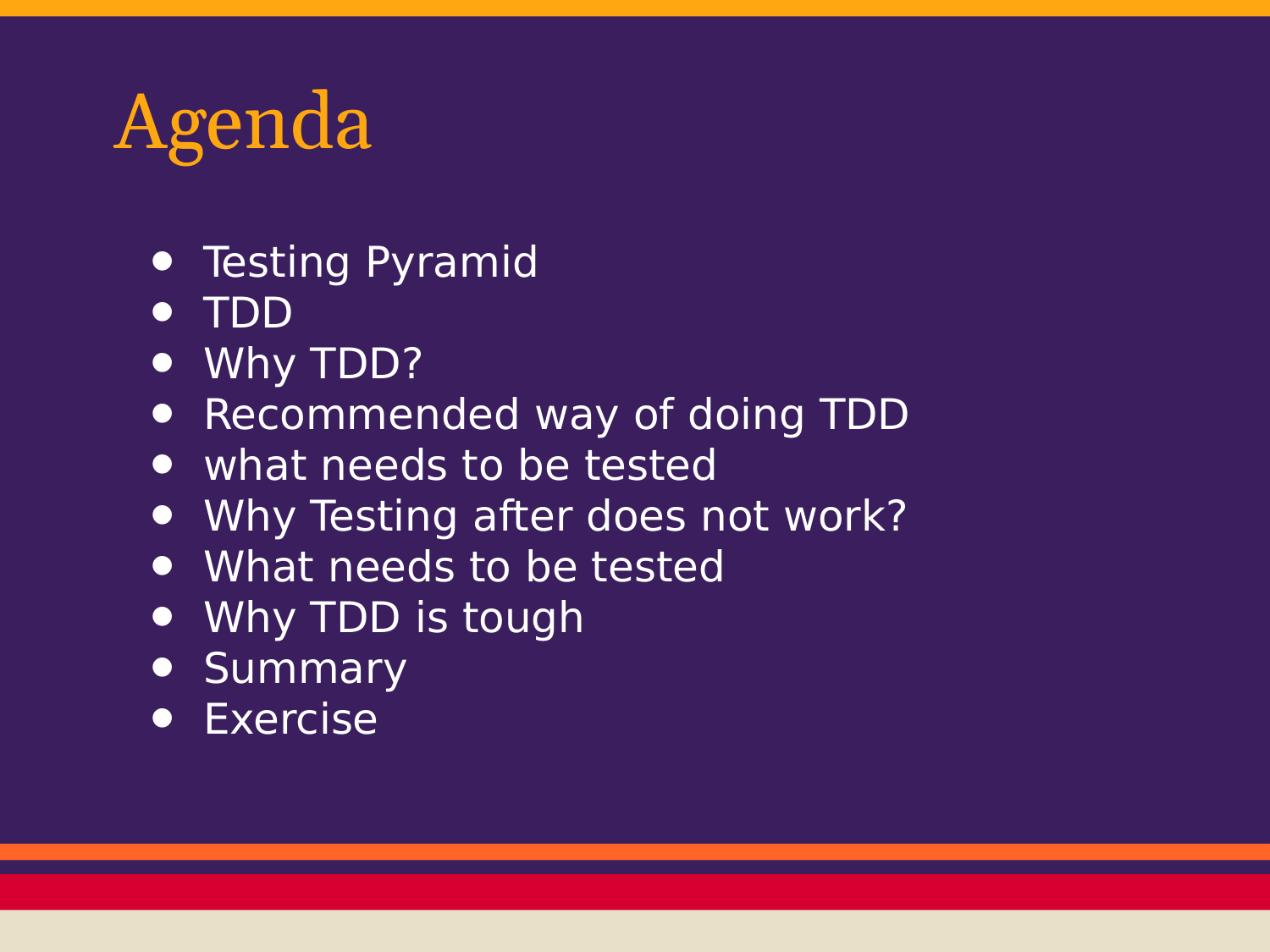

# Agenda
Testing Pyramid
TDD
Why TDD?
Recommended way of doing TDD
what needs to be tested
Why Testing after does not work?
What needs to be tested
Why TDD is tough
Summary
Exercise